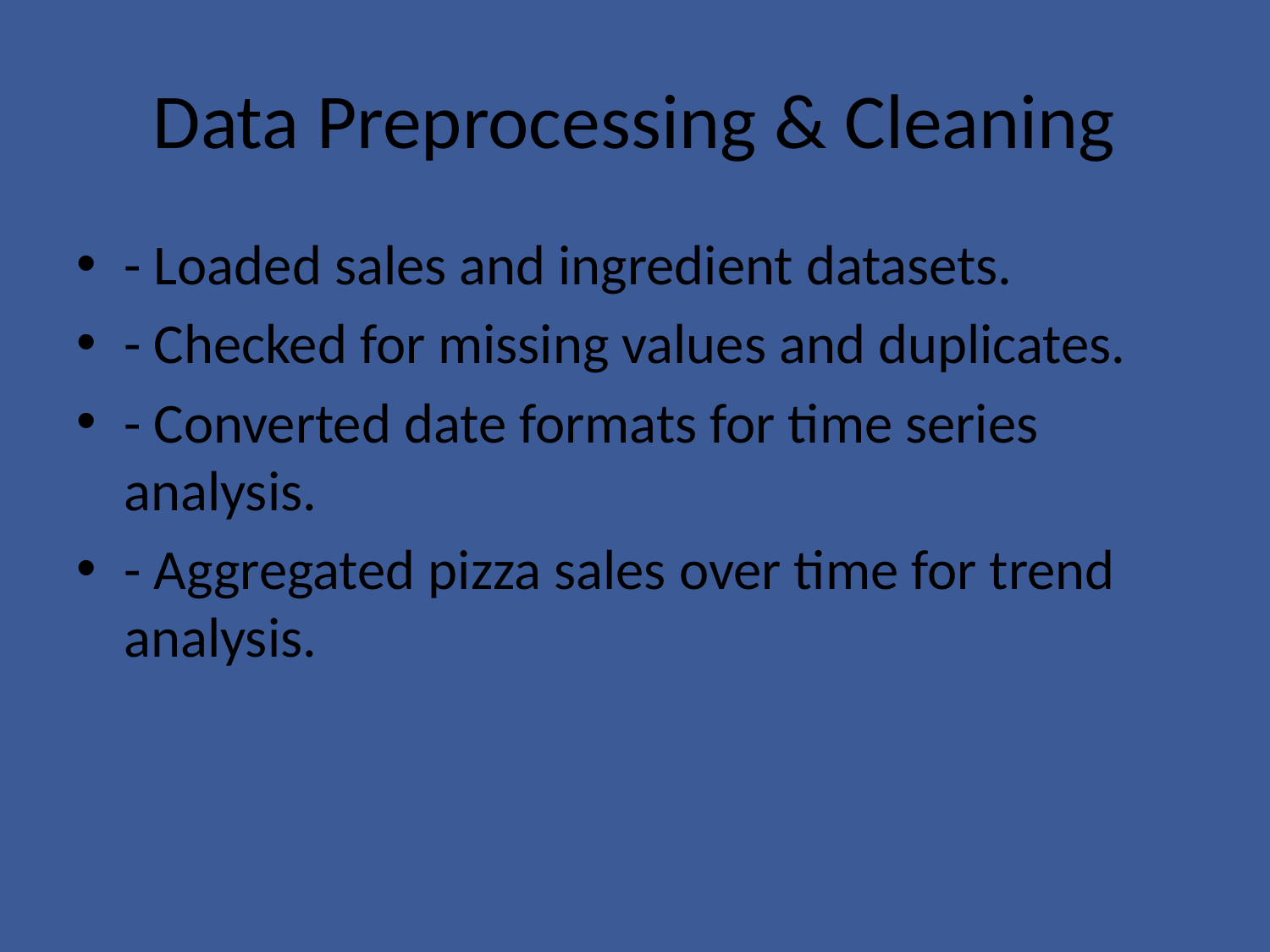

# Data Preprocessing & Cleaning
- Loaded sales and ingredient datasets.
- Checked for missing values and duplicates.
- Converted date formats for time series analysis.
- Aggregated pizza sales over time for trend analysis.